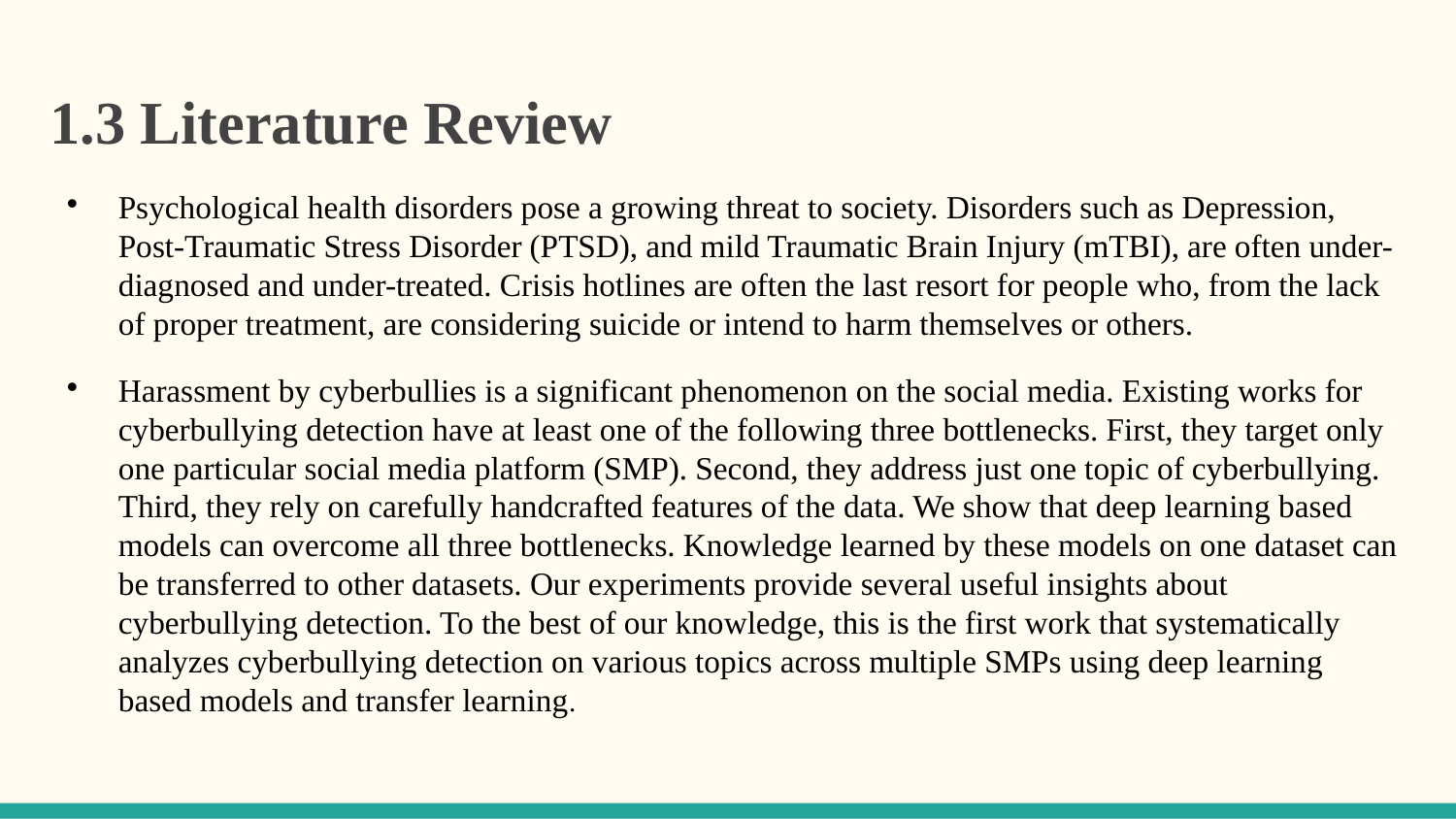

1.3 Literature Review
Psychological health disorders pose a growing threat to society. Disorders such as Depression, Post-Traumatic Stress Disorder (PTSD), and mild Traumatic Brain Injury (mTBI), are often under-diagnosed and under-treated. Crisis hotlines are often the last resort for people who, from the lack of proper treatment, are considering suicide or intend to harm themselves or others.
Harassment by cyberbullies is a significant phenomenon on the social media. Existing works for cyberbullying detection have at least one of the following three bottlenecks. First, they target only one particular social media platform (SMP). Second, they address just one topic of cyberbullying. Third, they rely on carefully handcrafted features of the data. We show that deep learning based models can overcome all three bottlenecks. Knowledge learned by these models on one dataset can be transferred to other datasets. Our experiments provide several useful insights about cyberbullying detection. To the best of our knowledge, this is the first work that systematically analyzes cyberbullying detection on various topics across multiple SMPs using deep learning based models and transfer learning.